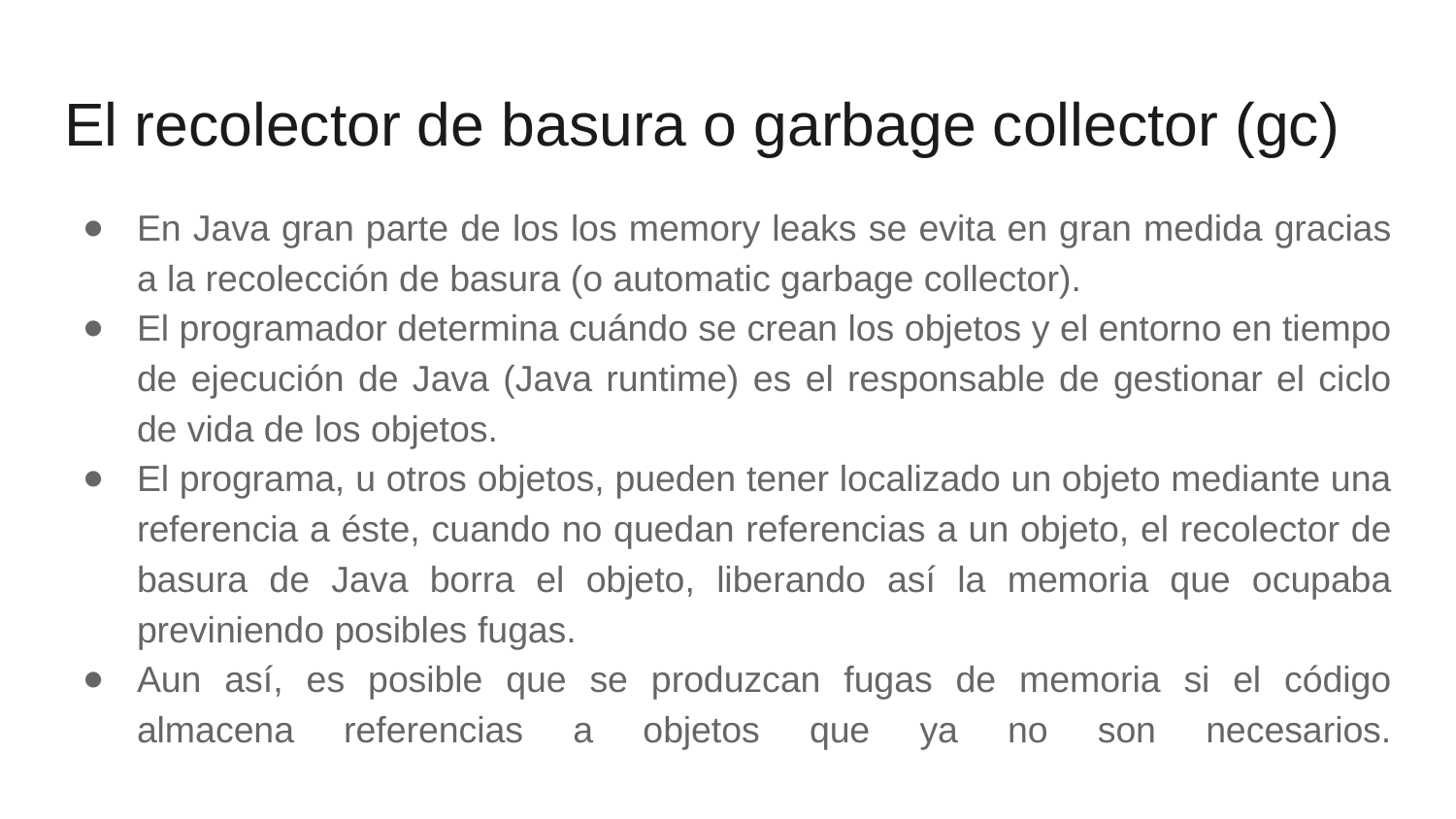

# El recolector de basura o garbage collector (gc)
En Java gran parte de los los memory leaks se evita en gran medida gracias a la recolección de basura (o automatic garbage collector).
El programador determina cuándo se crean los objetos y el entorno en tiempo de ejecución de Java (Java runtime) es el responsable de gestionar el ciclo de vida de los objetos.
El programa, u otros objetos, pueden tener localizado un objeto mediante una referencia a éste, cuando no quedan referencias a un objeto, el recolector de basura de Java borra el objeto, liberando así la memoria que ocupaba previniendo posibles fugas.
Aun así, es posible que se produzcan fugas de memoria si el código almacena referencias a objetos que ya no son necesarios.